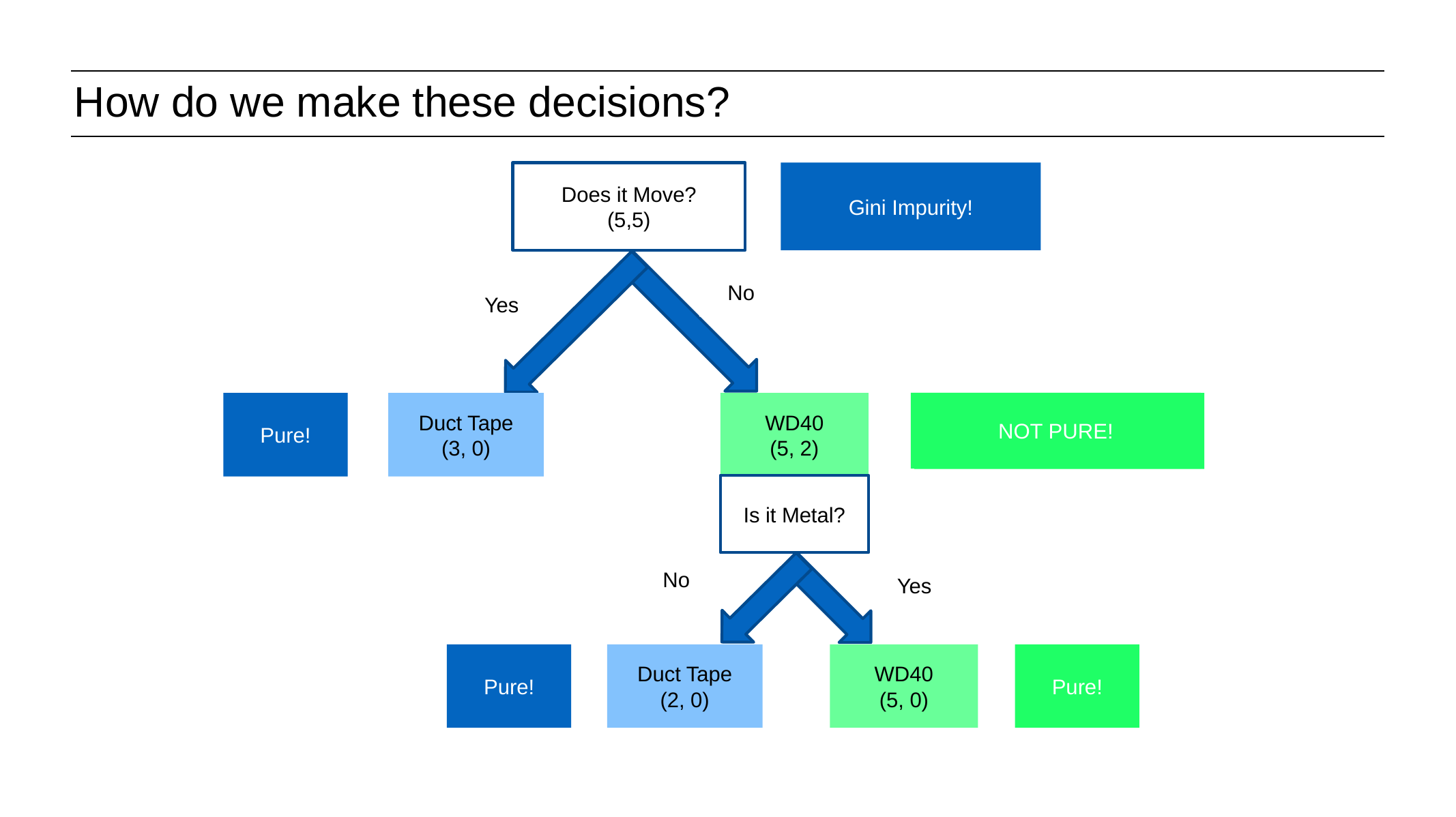

# How do we make these decisions?
Does it Move?
(5,5)
Gini Impurity!
No
Yes

NOT PURE!
More Pure Than above
Duct Tape
(3, 0)
WD40
(5, 2)
Pure!
Is it Metal?

No
Yes

Duct Tape
(2, 0)
WD40
(5, 0)
Pure!
Pure!